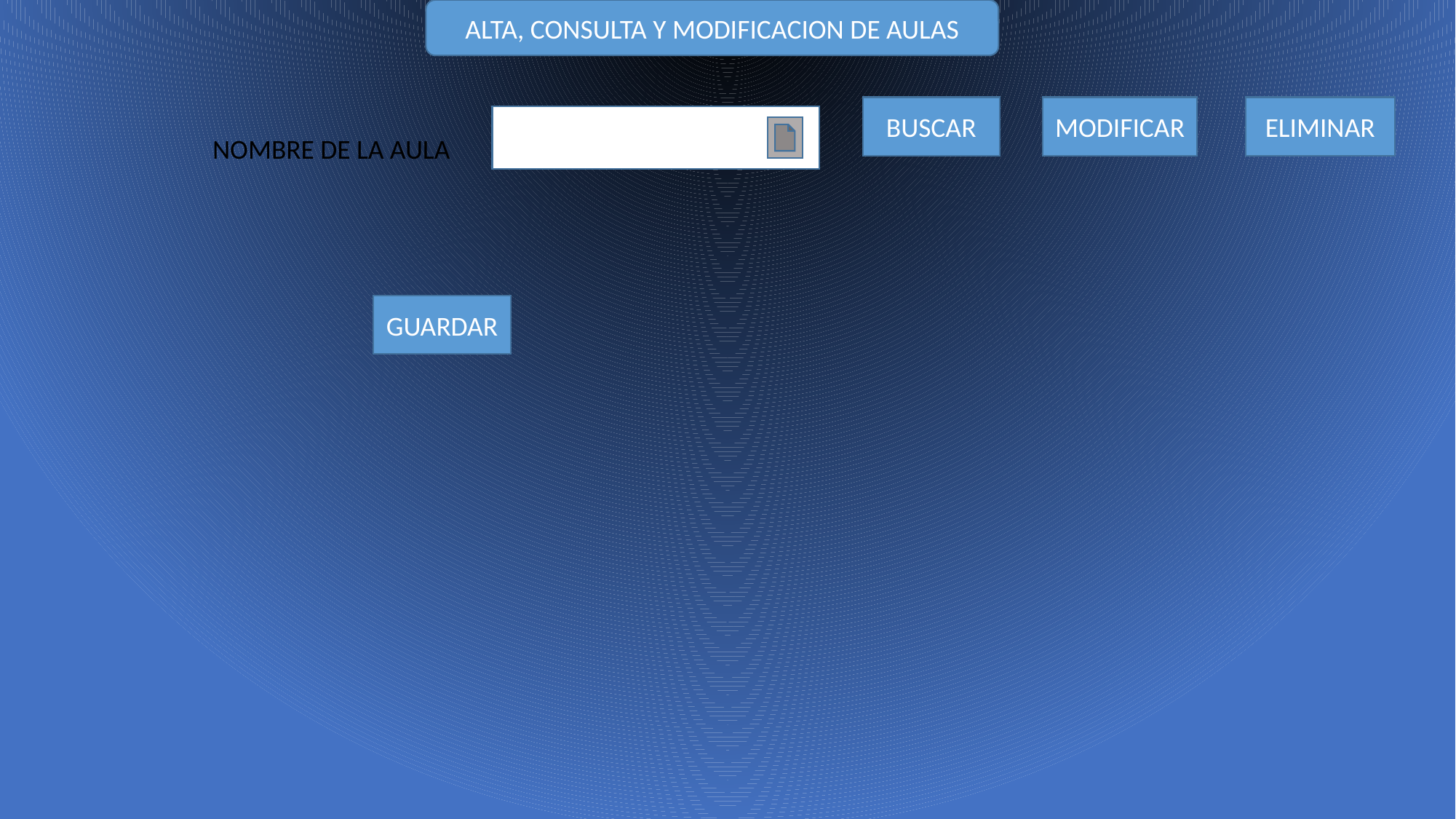

ALTA, CONSULTA Y MODIFICACION DE AULAS
MODIFICAR
ELIMINAR
BUSCAR

NOMBRE DE LA AULA
GUARDAR